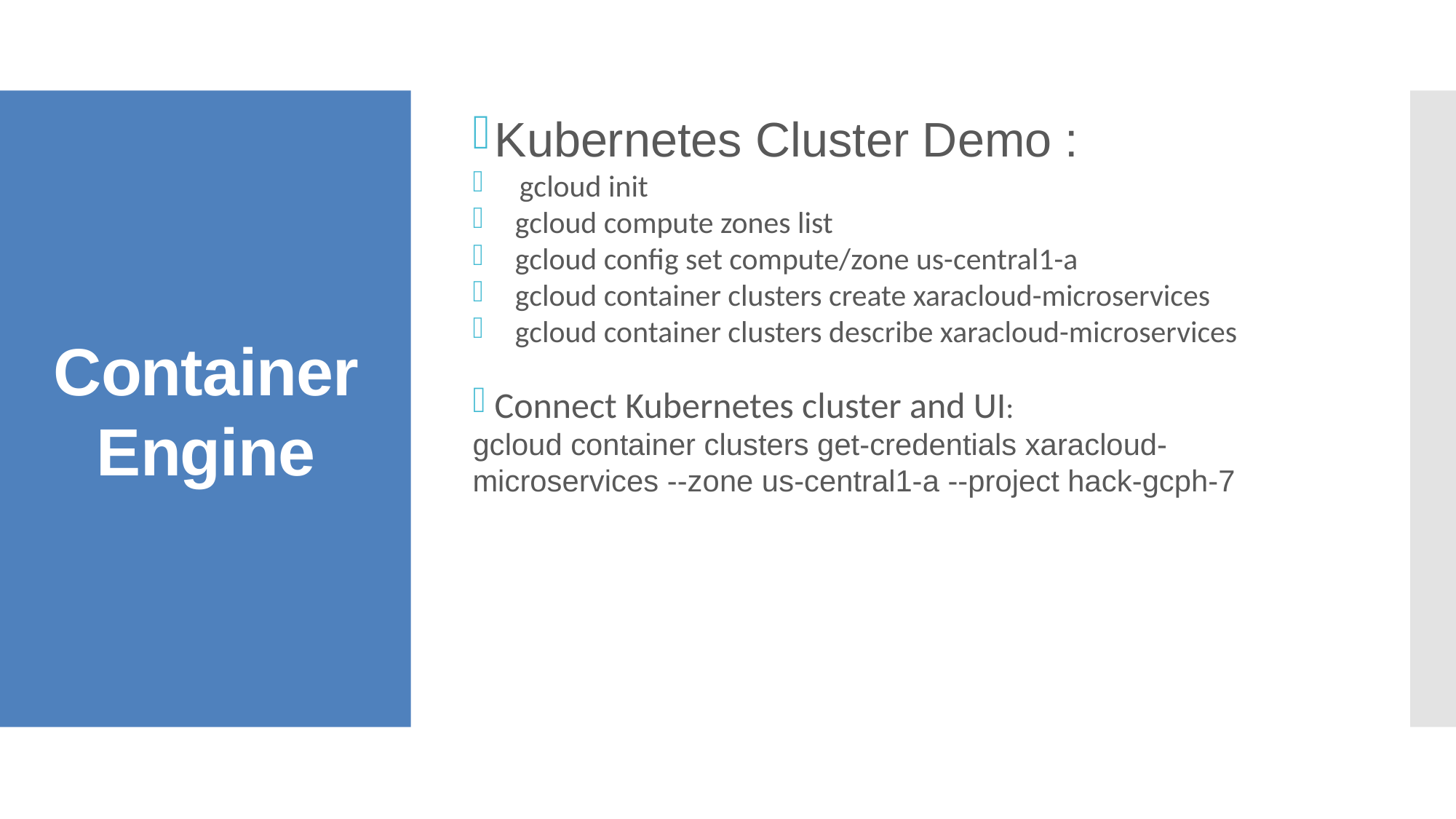

Kubernetes Cluster Demo :
   gcloud init
   gcloud compute zones list
   gcloud config set compute/zone us-central1-a
   gcloud container clusters create xaracloud-microservices
   gcloud container clusters describe xaracloud-microservices

Connect Kubernetes cluster and UI:
gcloud container clusters get-credentials xaracloud-microservices --zone us-central1-a --project hack-gcph-7
Container Engine